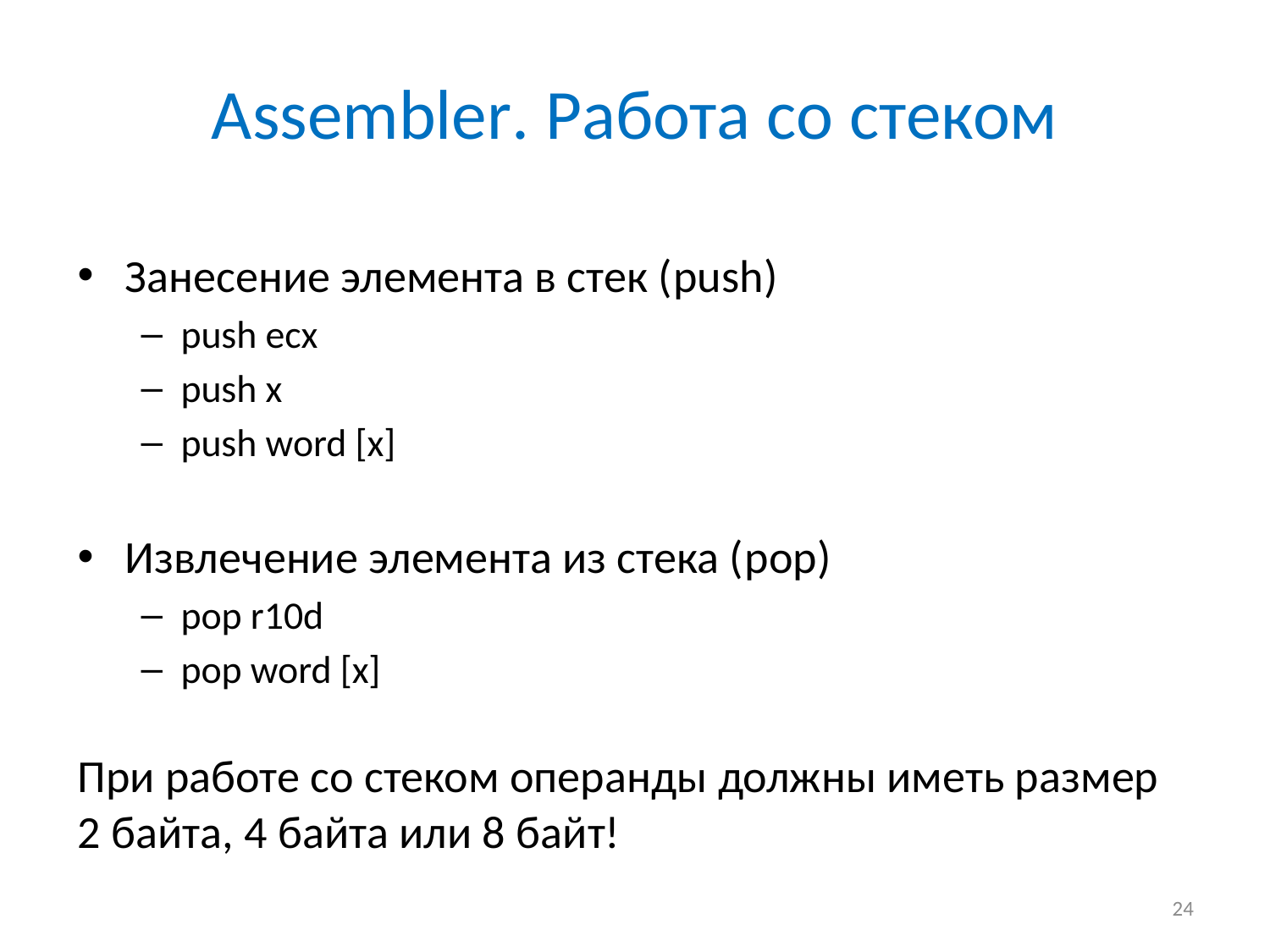

# Assembler. Работа со стеком

Занесение элемента в стек (push)
push ecx
push x
push word [x]

Извлечение элемента из стека (pop)
pop r10d
pop word [x]
При работе со стеком операнды должны иметь размер 2 байта, 4 байта или 8 байт!
24